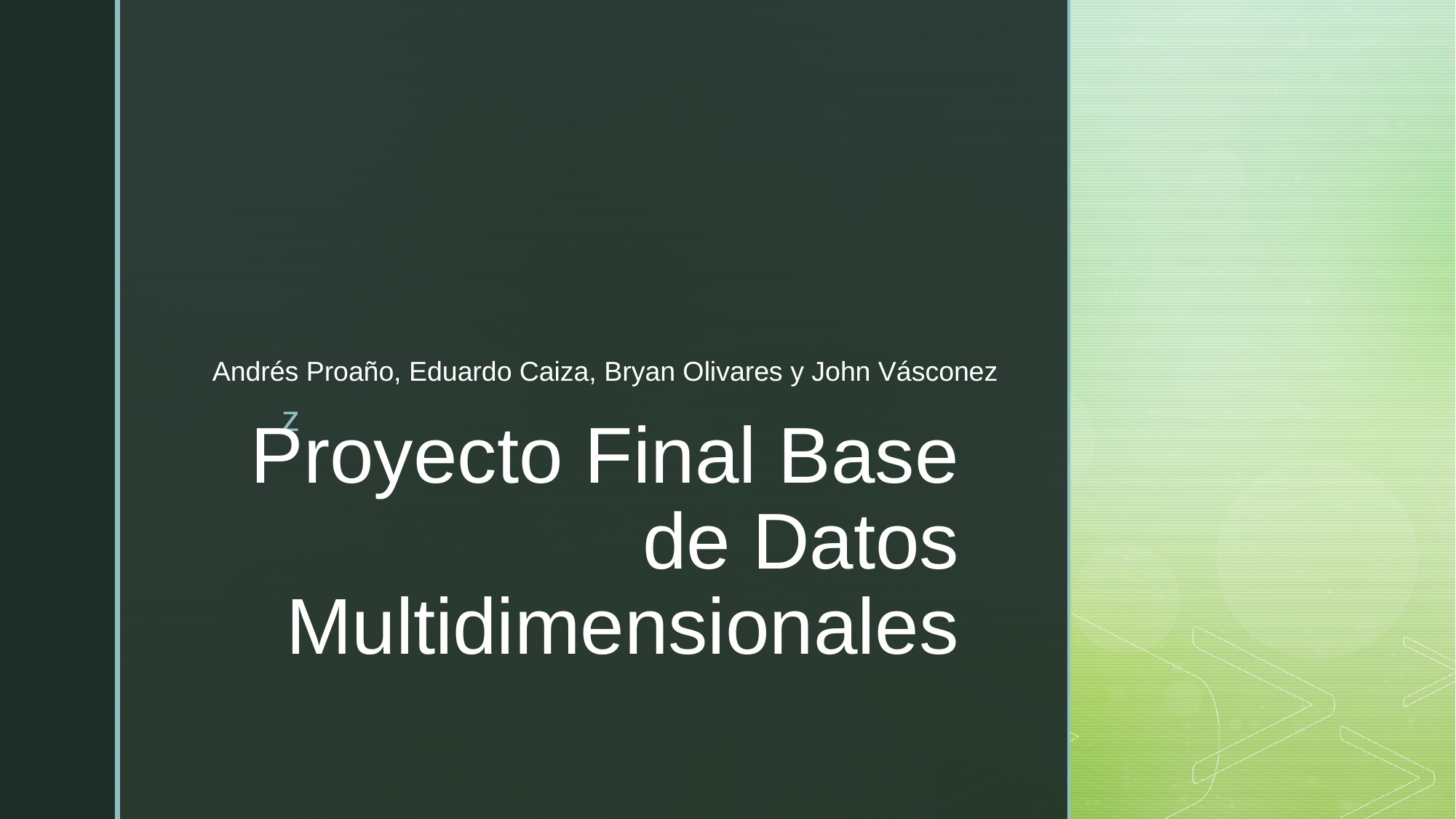

Andrés Proaño, Eduardo Caiza, Bryan Olivares y John Vásconez
# Proyecto Final Base de Datos Multidimensionales